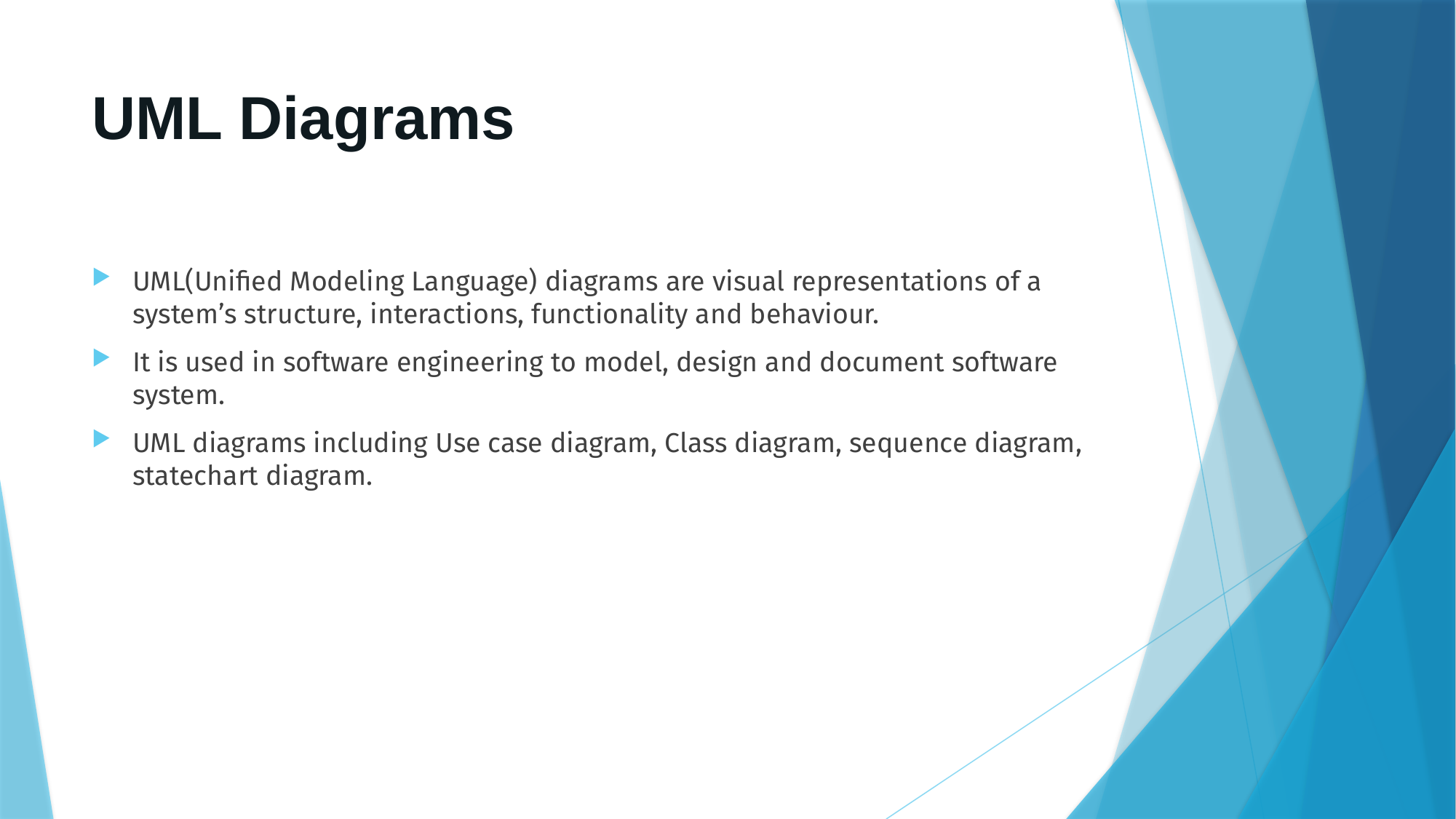

# UML Diagrams
UML(Unified Modeling Language) diagrams are visual representations of a system’s structure, interactions, functionality and behaviour.
It is used in software engineering to model, design and document software system.
UML diagrams including Use case diagram, Class diagram, sequence diagram, statechart diagram.